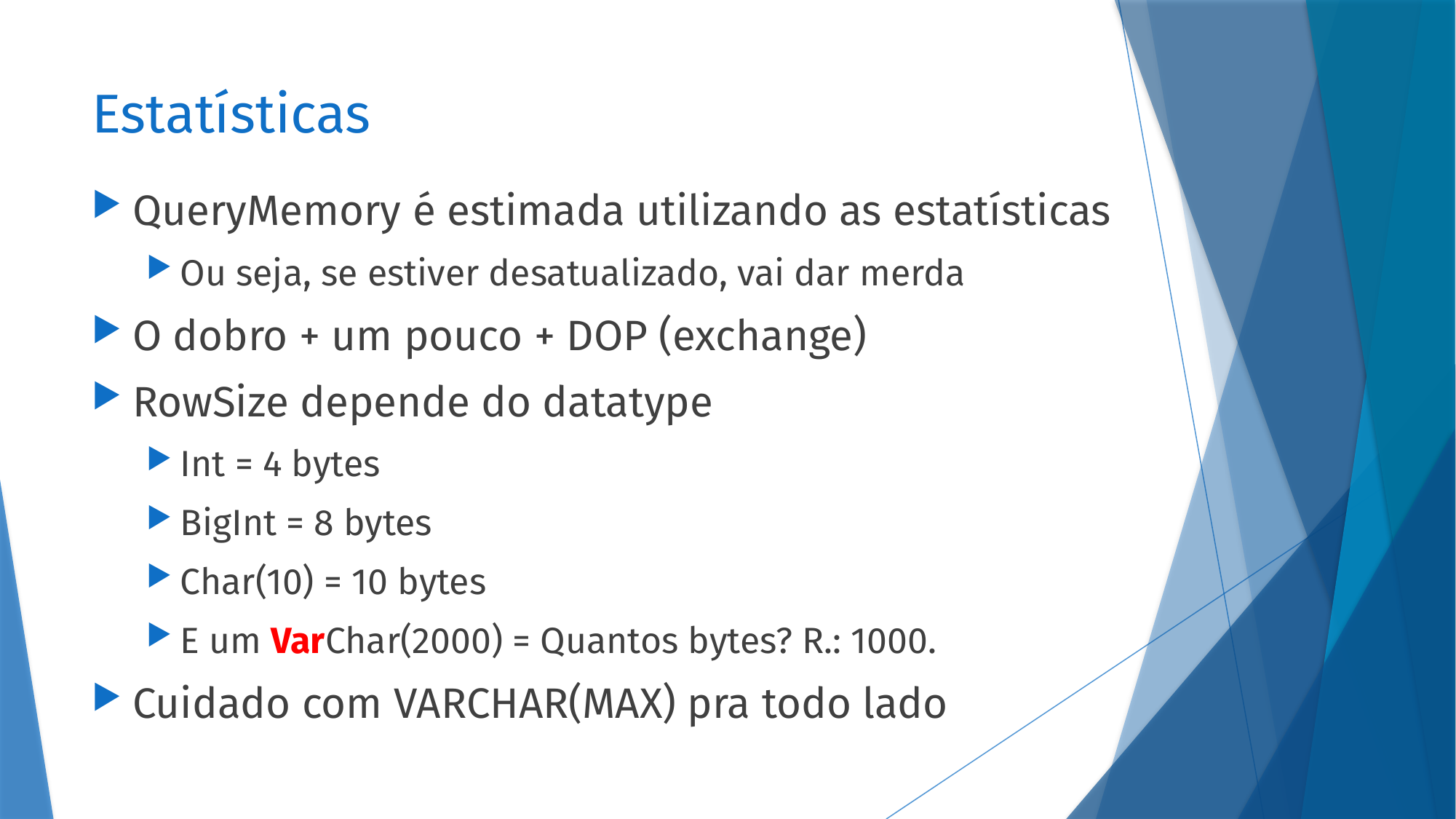

# Estatísticas
QueryMemory é estimada utilizando as estatísticas
Ou seja, se estiver desatualizado, vai dar merda
O dobro + um pouco + DOP (exchange)
RowSize depende do datatype
Int = 4 bytes
BigInt = 8 bytes
Char(10) = 10 bytes
E um VarChar(2000) = Quantos bytes? R.: 1000.
Cuidado com VARCHAR(MAX) pra todo lado